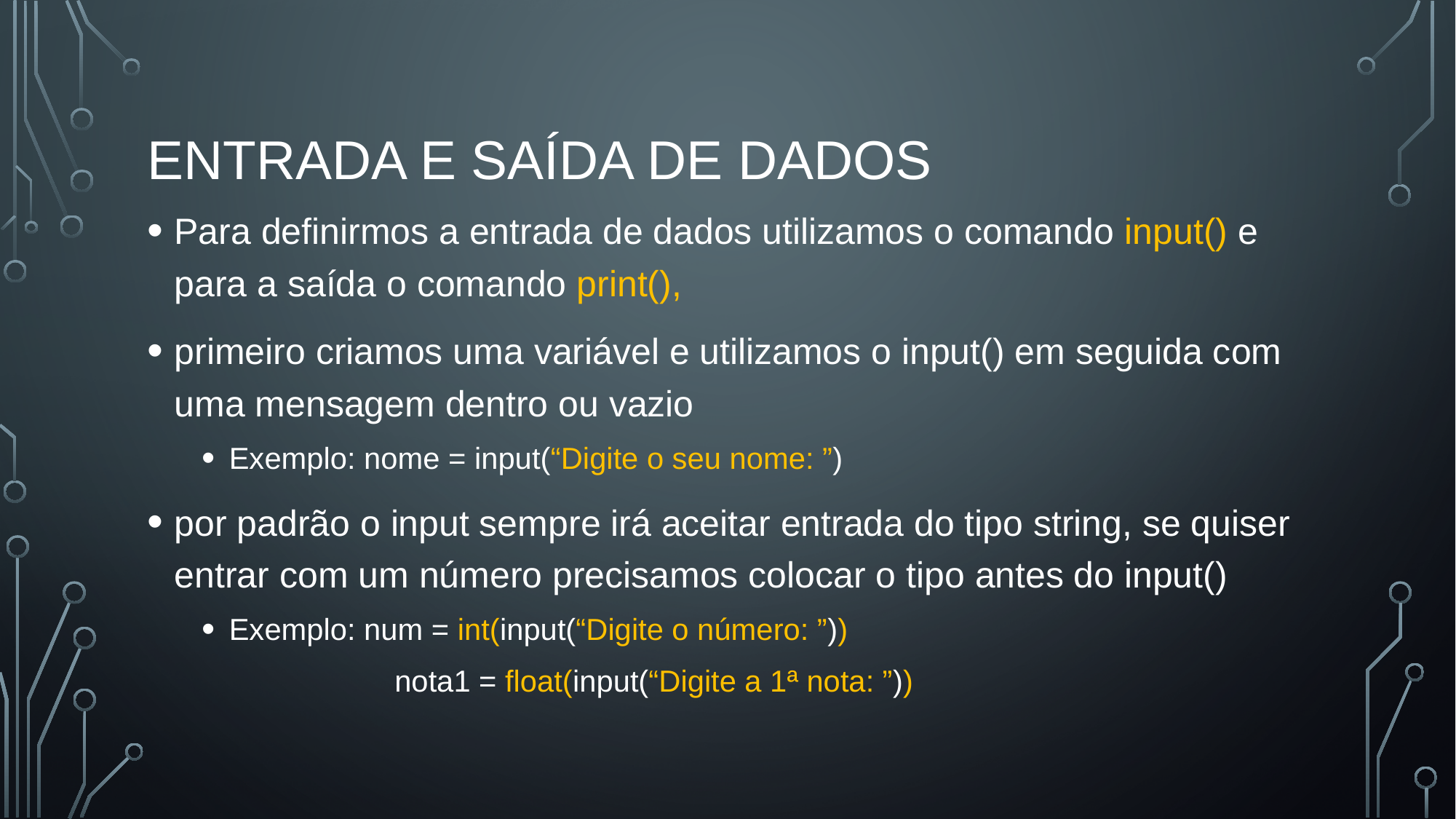

# Entrada e saída de dados
Para definirmos a entrada de dados utilizamos o comando input() e para a saída o comando print(),
primeiro criamos uma variável e utilizamos o input() em seguida com uma mensagem dentro ou vazio
Exemplo: nome = input(“Digite o seu nome: ”)
por padrão o input sempre irá aceitar entrada do tipo string, se quiser entrar com um número precisamos colocar o tipo antes do input()
Exemplo: num = int(input(“Digite o número: ”))
	          nota1 = float(input(“Digite a 1ª nota: ”))